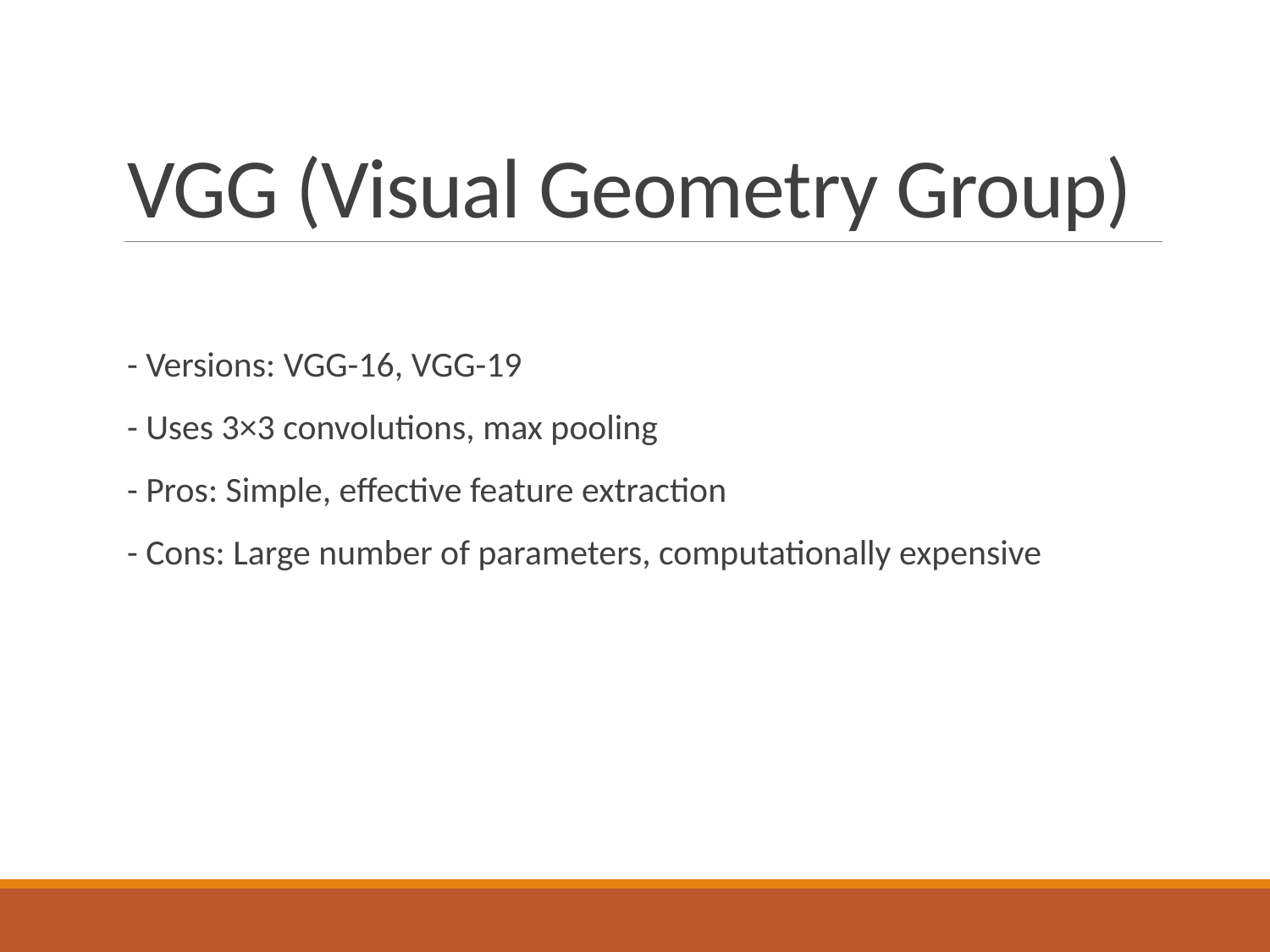

# VGG (Visual Geometry Group)
- Versions: VGG-16, VGG-19
- Uses 3×3 convolutions, max pooling
- Pros: Simple, effective feature extraction
- Cons: Large number of parameters, computationally expensive